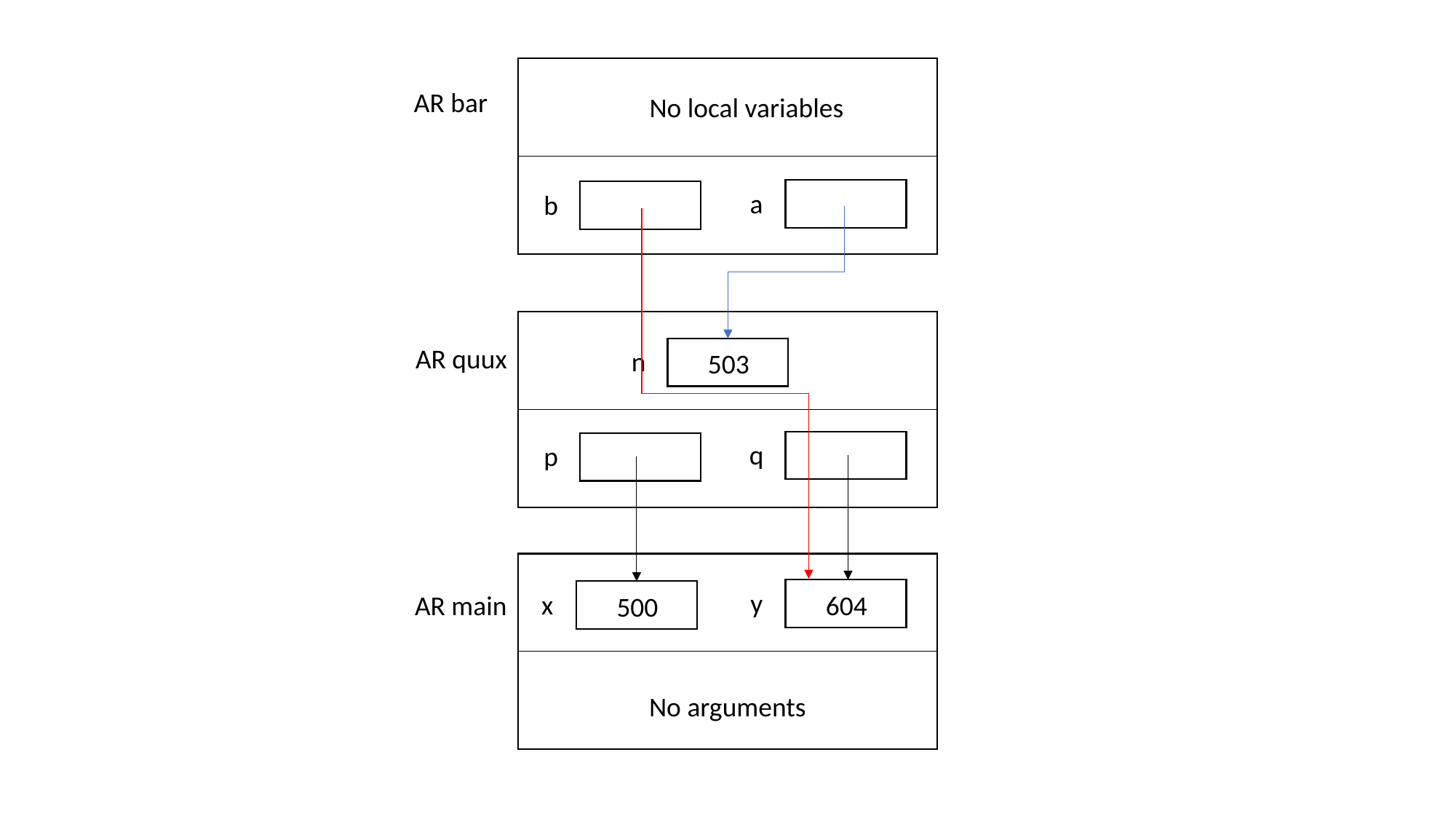

AR bar
No local variables

a

b

AR quux

n
503

q

p

y
604

x
500
AR main
No arguments